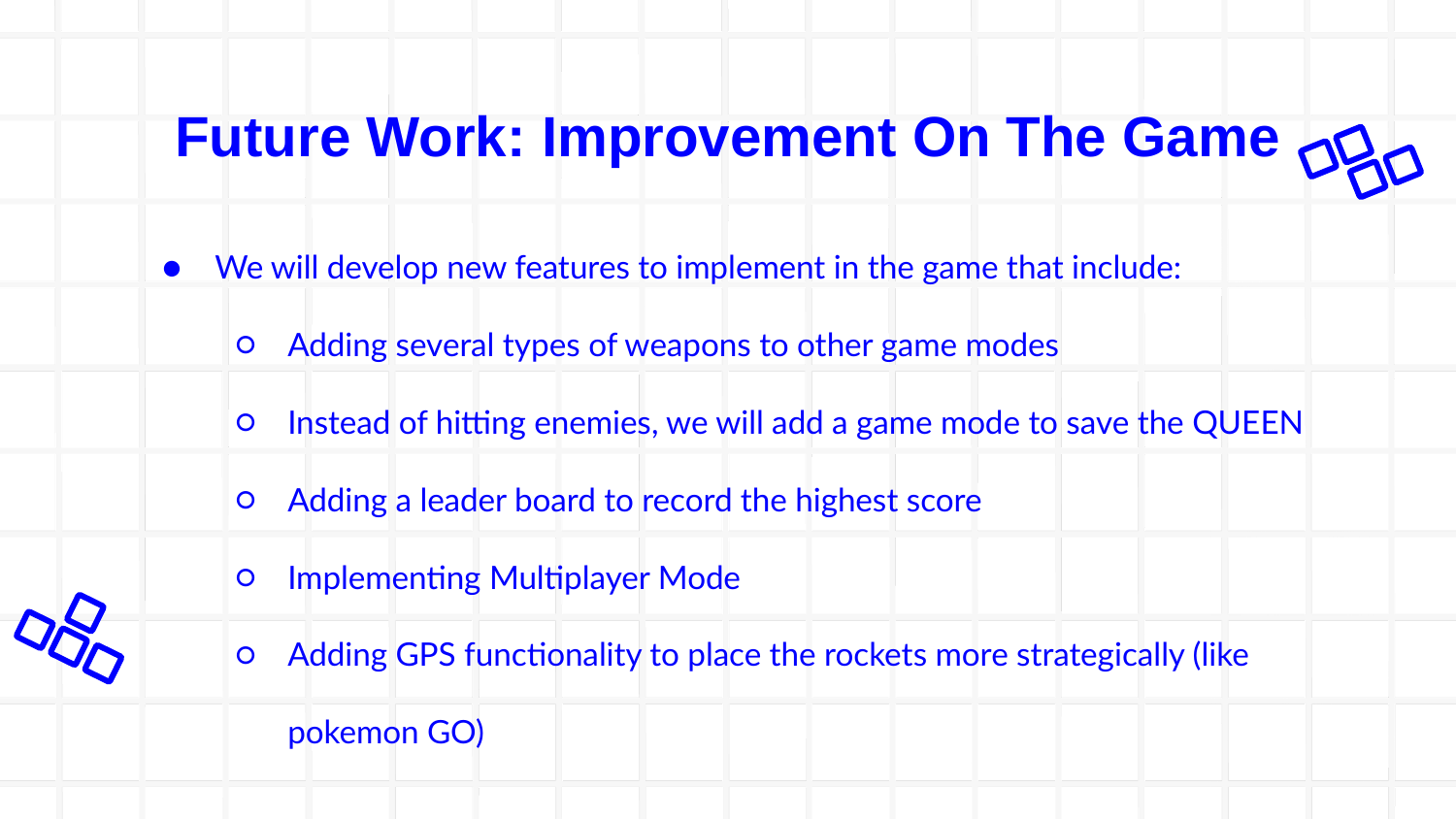

# Future Work: Improvement On The Game
We will develop new features to implement in the game that include:
Adding several types of weapons to other game modes
Instead of hitting enemies, we will add a game mode to save the QUEEN
Adding a leader board to record the highest score
Implementing Multiplayer Mode
Adding GPS functionality to place the rockets more strategically (like pokemon GO)